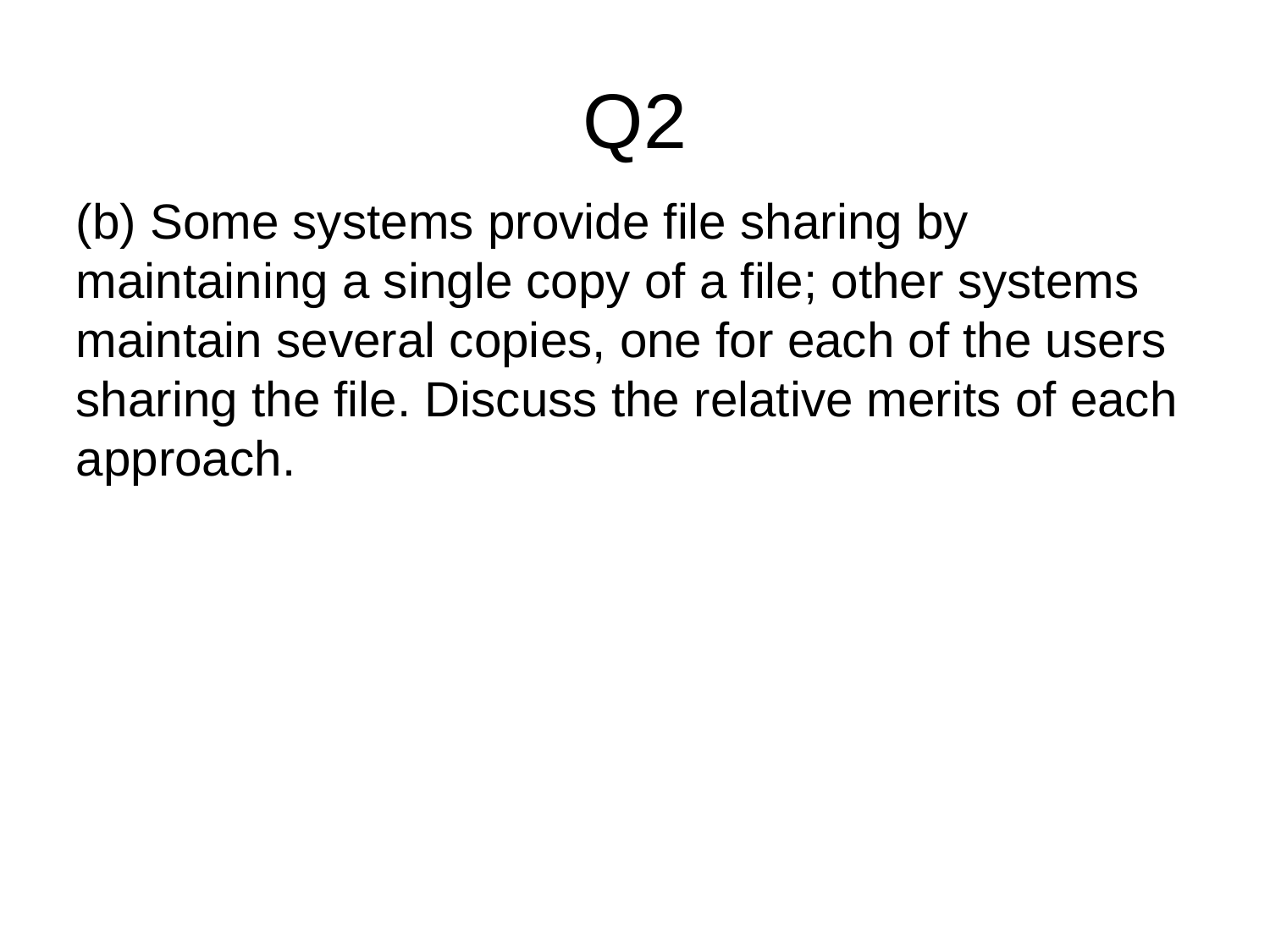

# Q2
(b) Some systems provide file sharing by maintaining a single copy of a file; other systems maintain several copies, one for each of the users sharing the file. Discuss the relative merits of each approach.